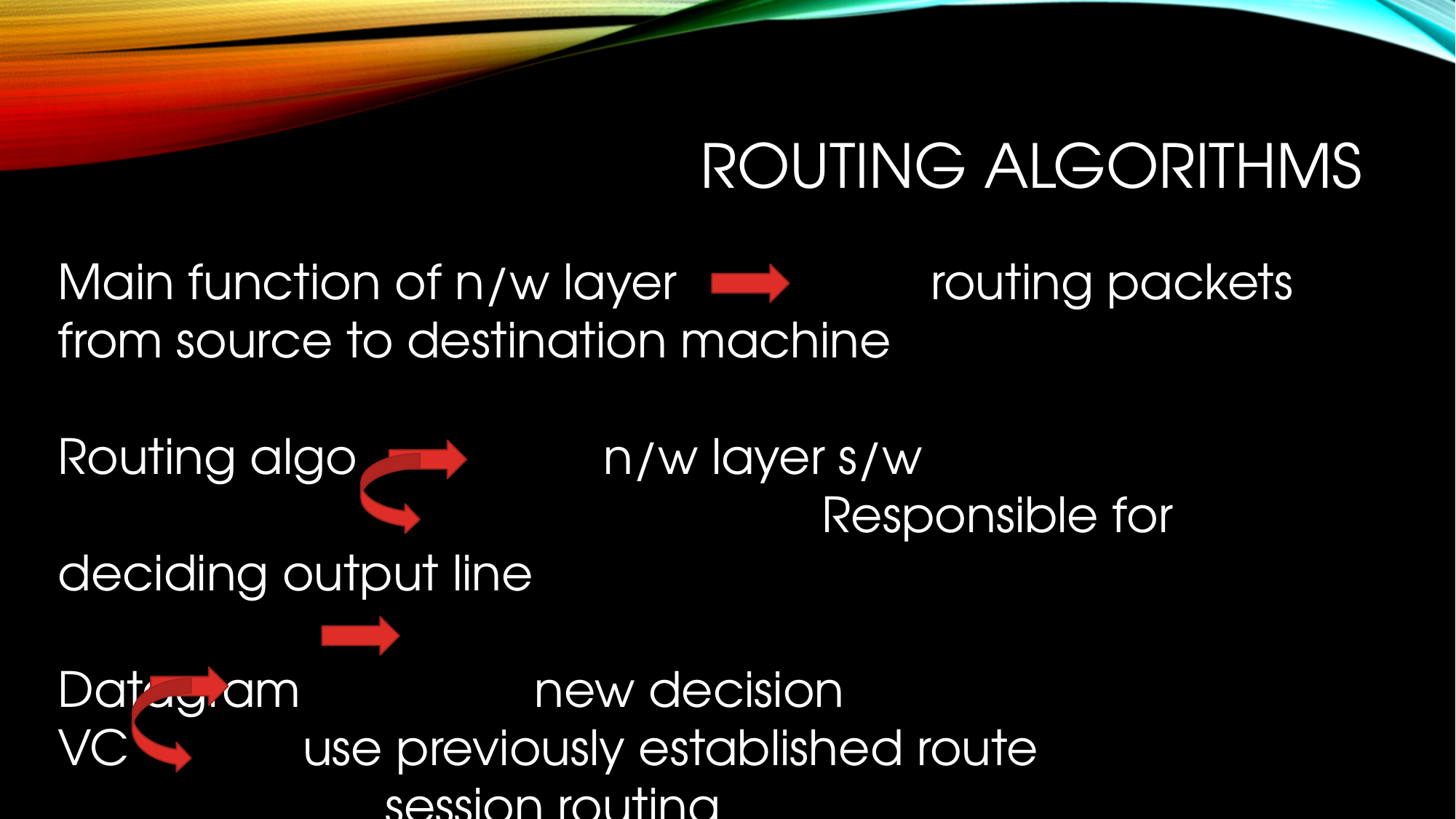

# Routing Algorithms
Main function of n/w layer   		routing packets from source to destination machine

Routing algo  			n/w layer s/w
							Responsible for deciding output line

Datagram 		   new decision
VC 		  use previously established route
			session routing